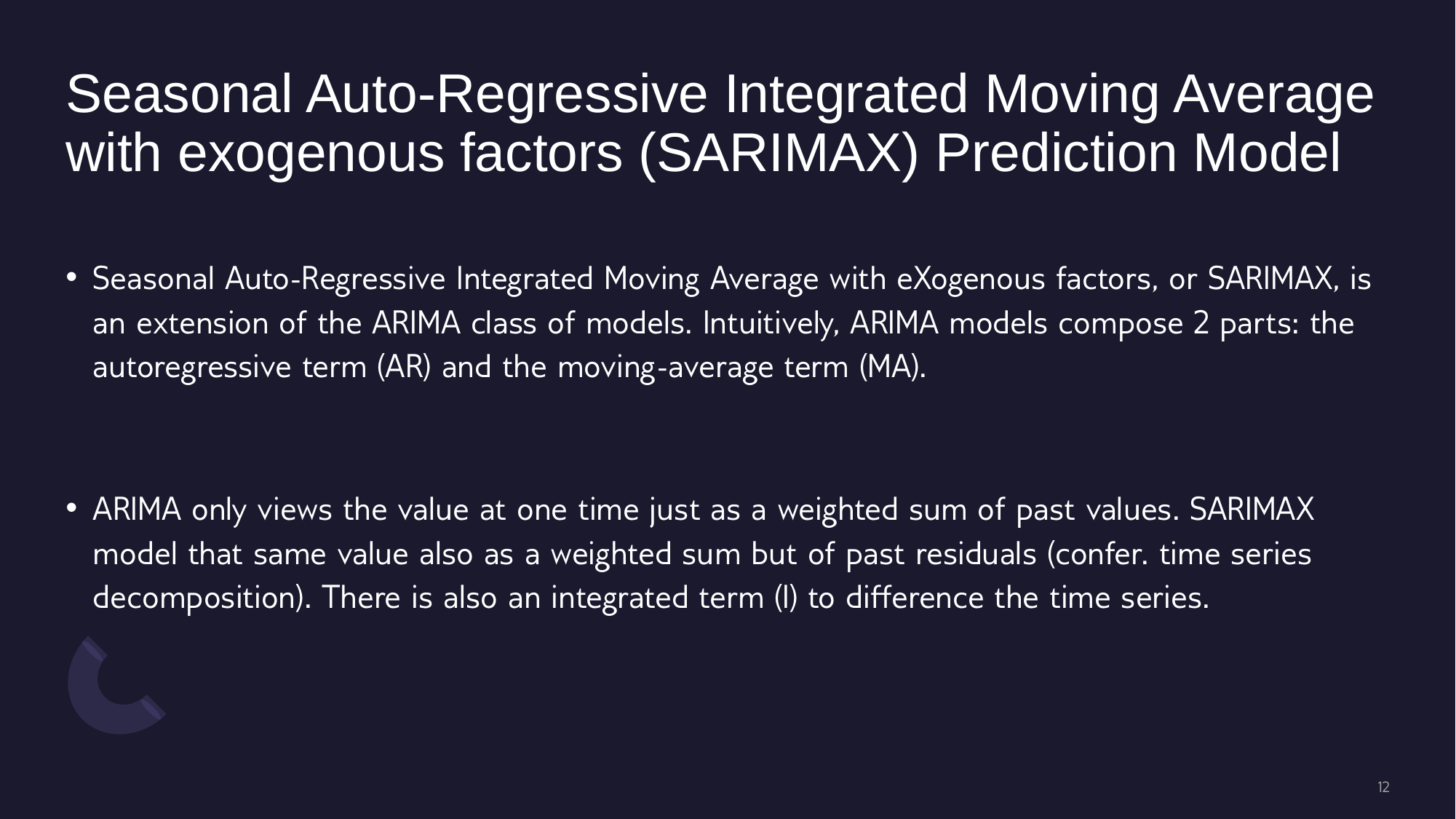

# Seasonal Auto-Regressive Integrated Moving Average with exogenous factors (SARIMAX) Prediction Model
Seasonal Auto-Regressive Integrated Moving Average with eXogenous factors, or SARIMAX, is an extension of the ARIMA class of models. Intuitively, ARIMA models compose 2 parts: the autoregressive term (AR) and the moving-average term (MA).

ARIMA only views the value at one time just as a weighted sum of past values. SARIMAX model that same value also as a weighted sum but of past residuals (confer. time series decomposition). There is also an integrated term (I) to difference the time series.
12